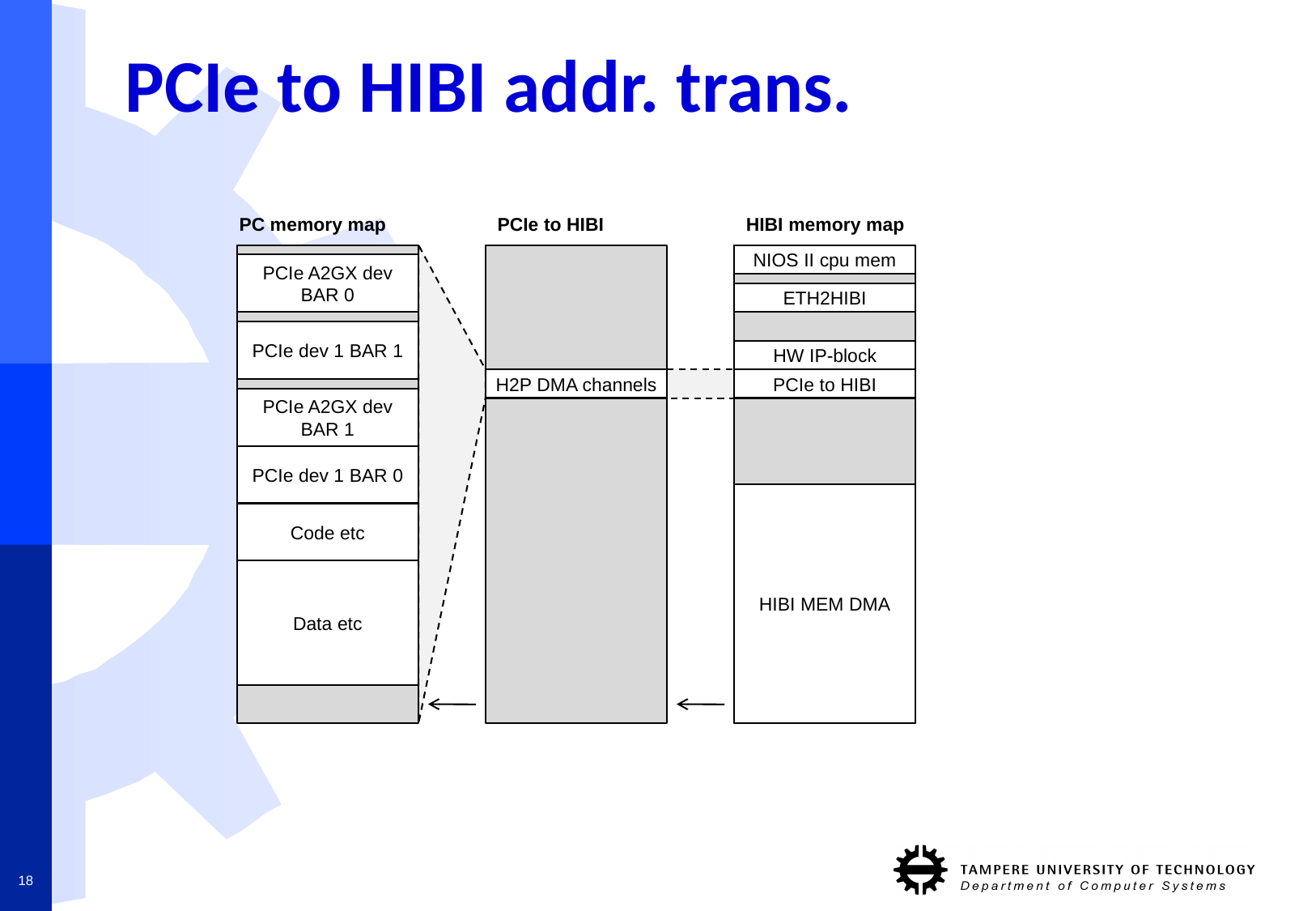

# PCIe to HIBI addr. trans.
PC memory map
PCIe to HIBI
HIBI memory map

NIOS II cpu mem
PCIe A2GX dev BAR 0
ETH2HIBI
PCIe dev 1 BAR 1
HW IP-block

H2P DMA channels
PCIe to HIBI
PCIe A2GX dev BAR 1
PCIe dev 1 BAR 0
HIBI MEM DMA
Code etc
Data etc
18